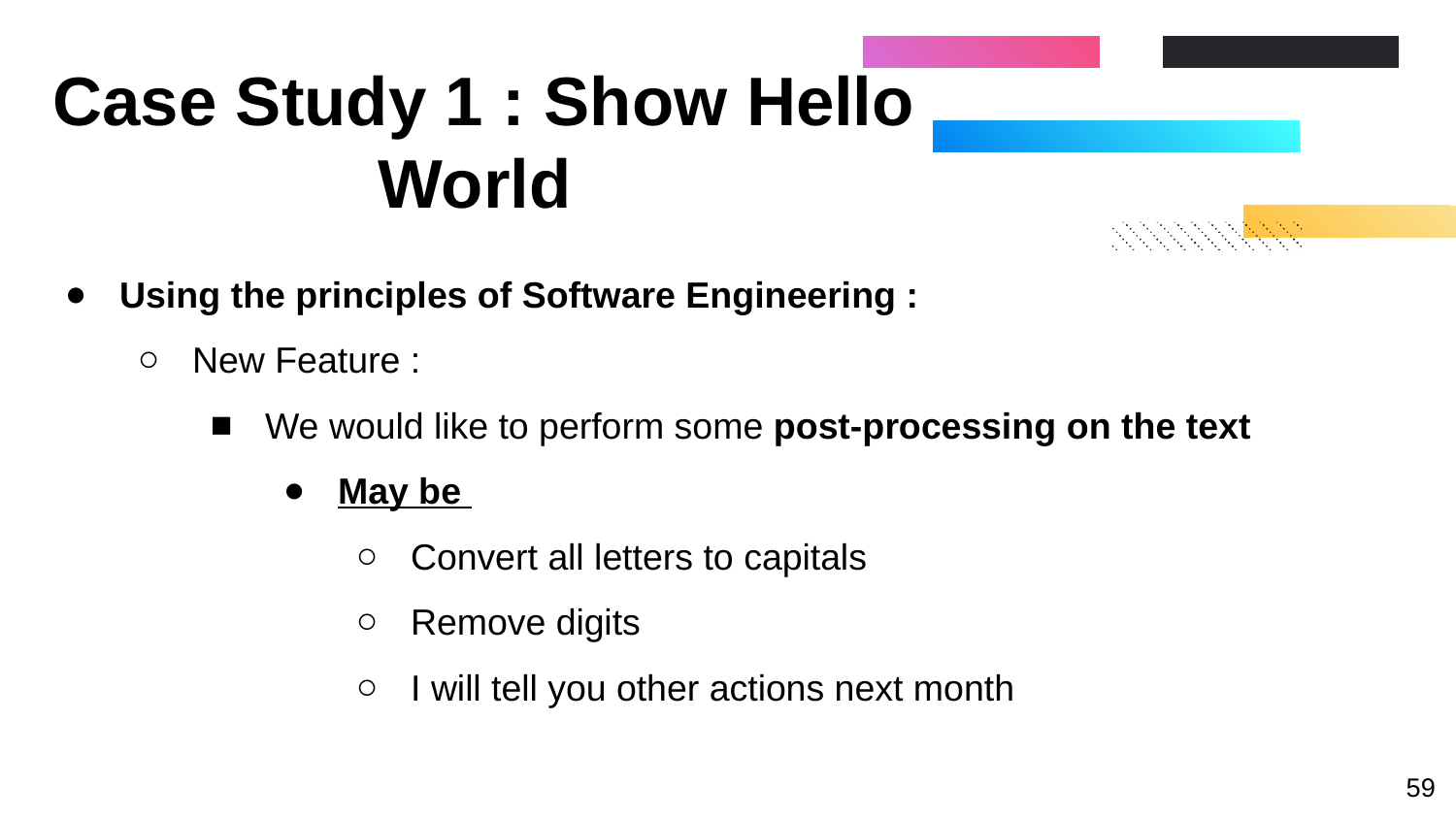

# Case Study 1 : Show Hello World
Using the principles of Software Engineering :
New Feature :
We would like to perform some post-processing on the text
May be
Convert all letters to capitals
Remove digits
I will tell you other actions next month

59